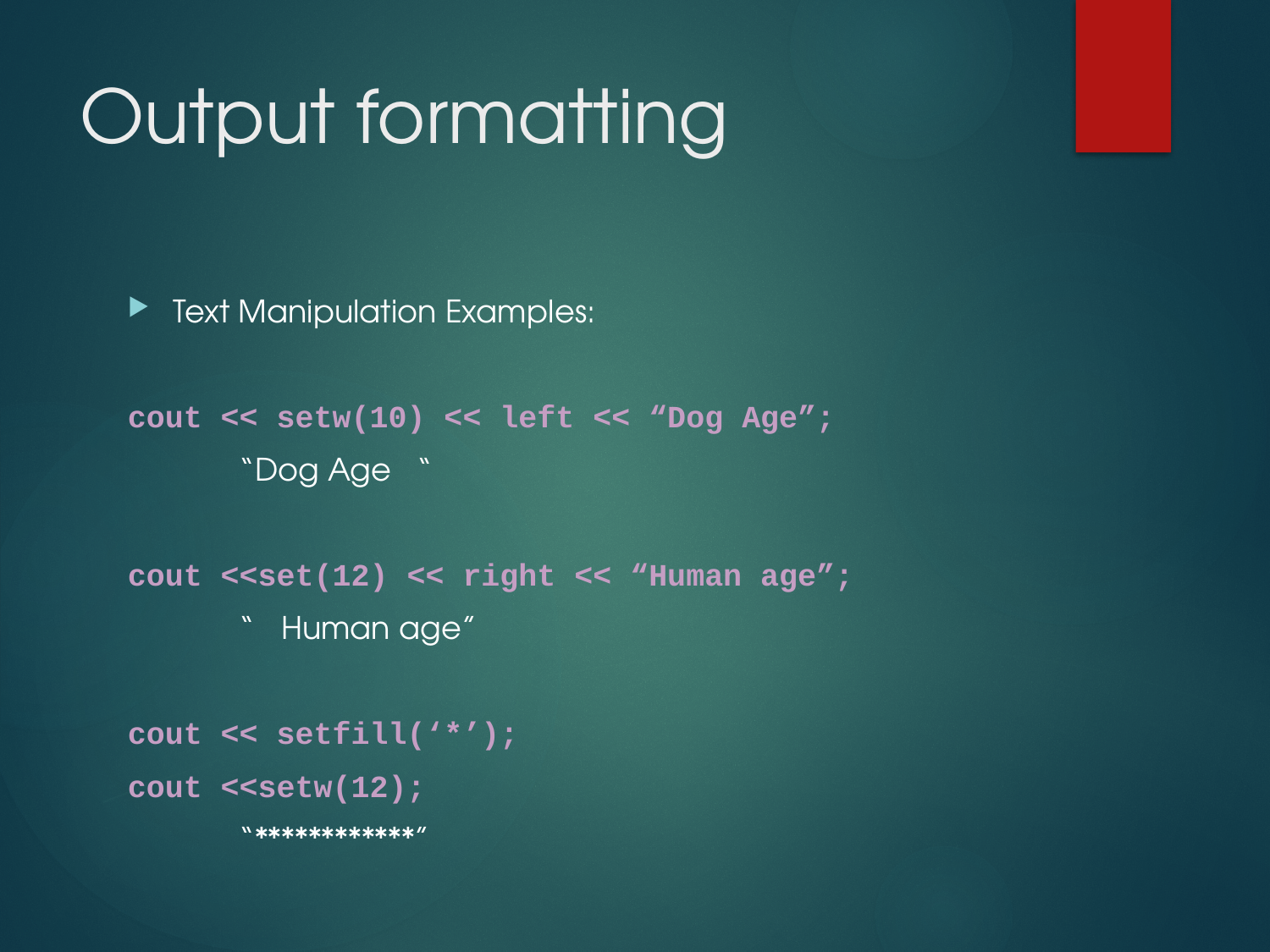

# Output formatting
Text Manipulation Examples:

cout << setw(10) << left << “Dog Age”;
	“Dog Age   “

cout <<set(12) << right << “Human age”;
	“   Human age”

cout << setfill(‘*’);
cout <<setw(12);
	“************”